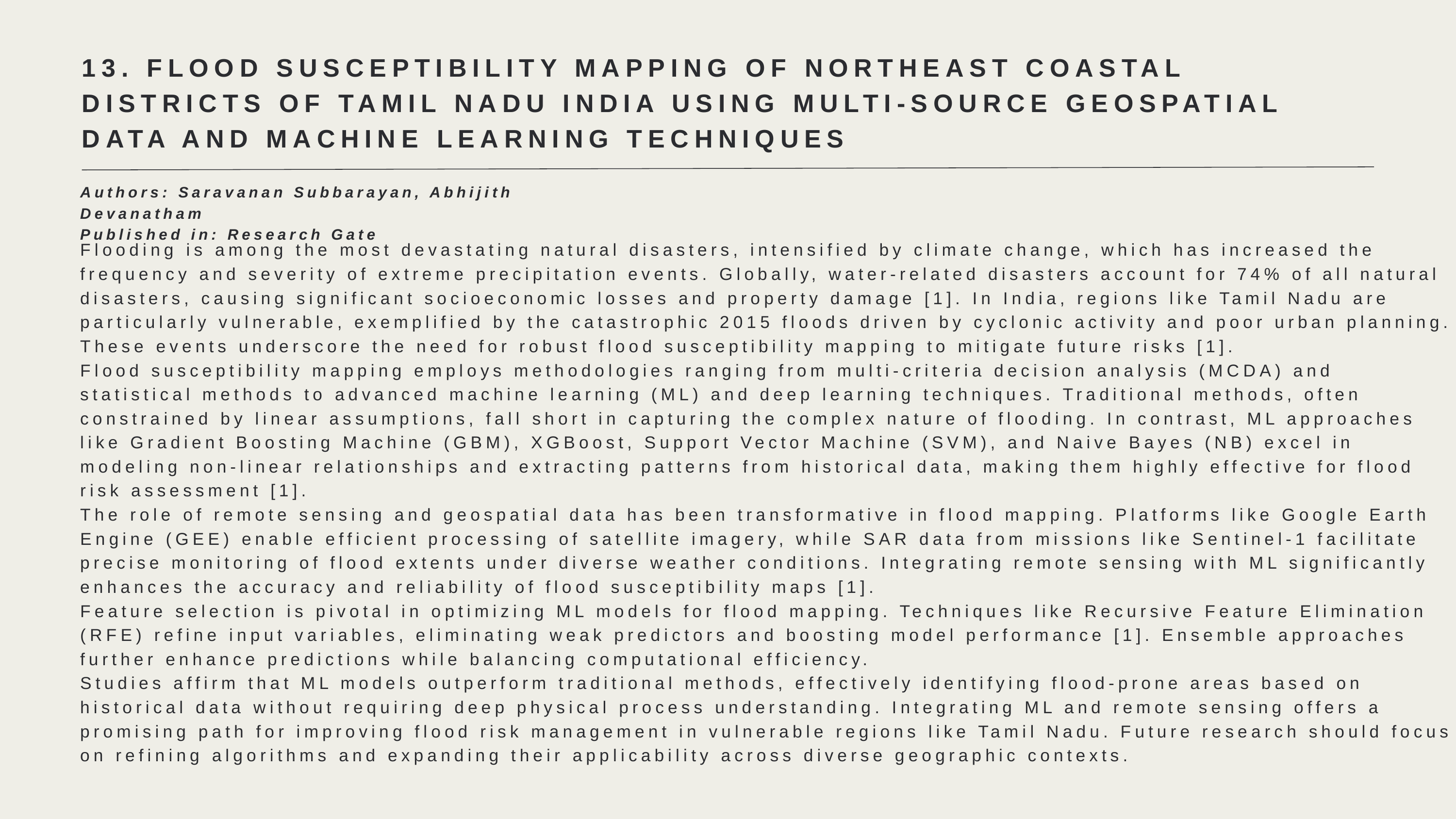

13. FLOOD SUSCEPTIBILITY MAPPING OF NORTHEAST COASTAL DISTRICTS OF TAMIL NADU INDIA USING MULTI-SOURCE GEOSPATIAL DATA AND MACHINE LEARNING TECHNIQUES

Authors: Saravanan Subbarayan, Abhijith Devanatham
Published in: Research Gate

Flooding is among the most devastating natural disasters, intensified by climate change, which has increased the frequency and severity of extreme precipitation events. Globally, water-related disasters account for 74% of all natural disasters, causing significant socioeconomic losses and property damage [1]. In India, regions like Tamil Nadu are particularly vulnerable, exemplified by the catastrophic 2015 floods driven by cyclonic activity and poor urban planning. These events underscore the need for robust flood susceptibility mapping to mitigate future risks [1].
Flood susceptibility mapping employs methodologies ranging from multi-criteria decision analysis (MCDA) and statistical methods to advanced machine learning (ML) and deep learning techniques. Traditional methods, often constrained by linear assumptions, fall short in capturing the complex nature of flooding. In contrast, ML approaches like Gradient Boosting Machine (GBM), XGBoost, Support Vector Machine (SVM), and Naive Bayes (NB) excel in modeling non-linear relationships and extracting patterns from historical data, making them highly effective for flood risk assessment [1].
The role of remote sensing and geospatial data has been transformative in flood mapping. Platforms like Google Earth Engine (GEE) enable efficient processing of satellite imagery, while SAR data from missions like Sentinel-1 facilitate precise monitoring of flood extents under diverse weather conditions. Integrating remote sensing with ML significantly enhances the accuracy and reliability of flood susceptibility maps [1].
Feature selection is pivotal in optimizing ML models for flood mapping. Techniques like Recursive Feature Elimination (RFE) refine input variables, eliminating weak predictors and boosting model performance [1]. Ensemble approaches further enhance predictions while balancing computational efficiency.
Studies affirm that ML models outperform traditional methods, effectively identifying flood-prone areas based on historical data without requiring deep physical process understanding. Integrating ML and remote sensing offers a promising path for improving flood risk management in vulnerable regions like Tamil Nadu. Future research should focus on refining algorithms and expanding their applicability across diverse geographic contexts.